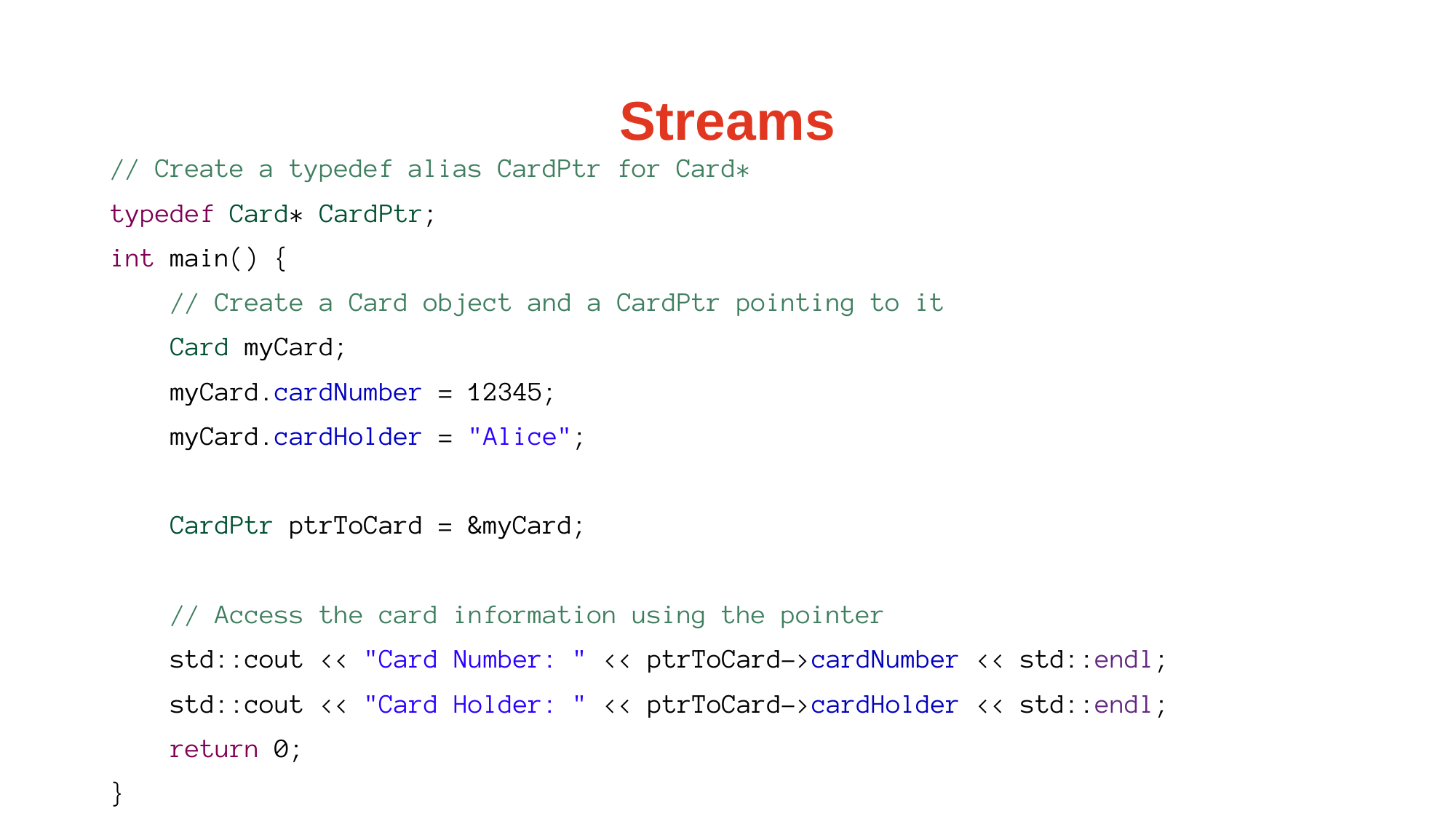

# Streams
// Create a typedef alias CardPtr for Card*
typedef Card* CardPtr;
int main() {
    // Create a Card object and a CardPtr pointing to it
    Card myCard;
    myCard.cardNumber = 12345;
    myCard.cardHolder = "Alice";

    CardPtr ptrToCard = &myCard;

    // Access the card information using the pointer
    std::cout << "Card Number: " << ptrToCard->cardNumber << std::endl;
    std::cout << "Card Holder: " << ptrToCard->cardHolder << std::endl;
    return 0;
}